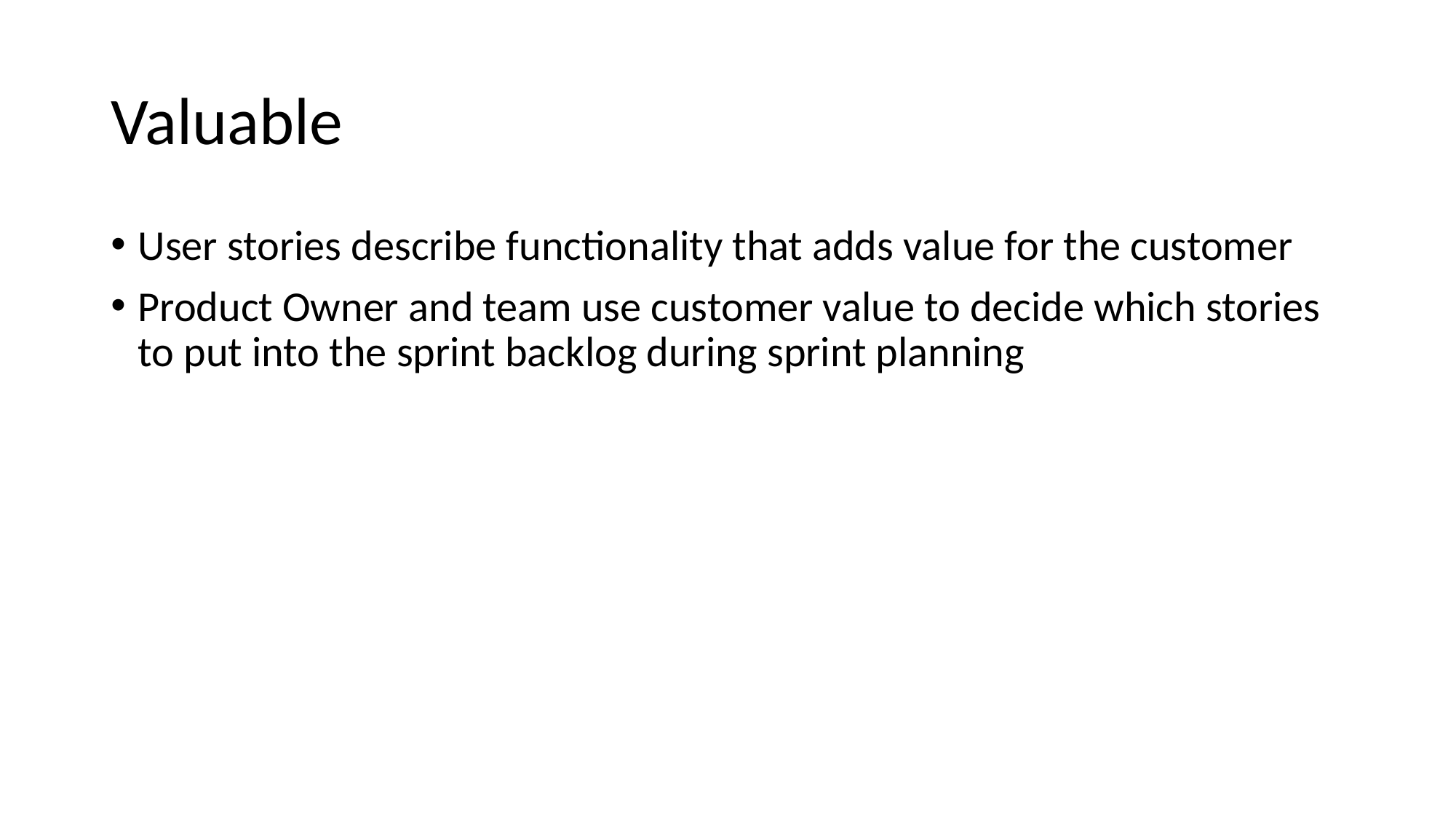

# Valuable
User stories describe functionality that adds value for the customer
Product Owner and team use customer value to decide which stories to put into the sprint backlog during sprint planning